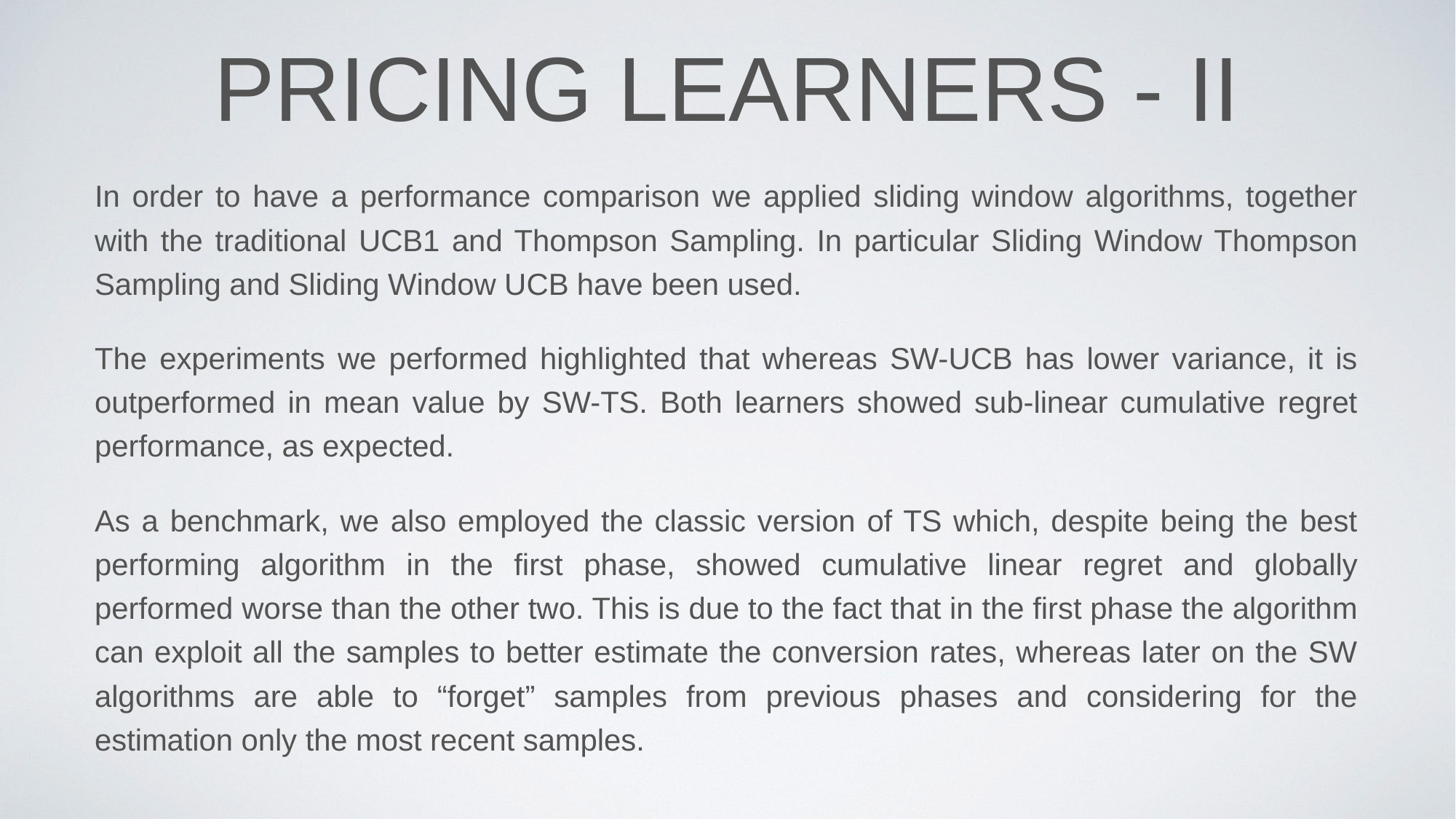

# Pricing Learners - ii
In order to have a performance comparison we applied sliding window algorithms, together with the traditional UCB1 and Thompson Sampling. In particular Sliding Window Thompson Sampling and Sliding Window UCB have been used.
The experiments we performed highlighted that whereas SW-UCB has lower variance, it is outperformed in mean value by SW-TS. Both learners showed sub-linear cumulative regret performance, as expected.
As a benchmark, we also employed the classic version of TS which, despite being the best performing algorithm in the first phase, showed cumulative linear regret and globally performed worse than the other two. This is due to the fact that in the first phase the algorithm can exploit all the samples to better estimate the conversion rates, whereas later on the SW algorithms are able to “forget” samples from previous phases and considering for the estimation only the most recent samples.